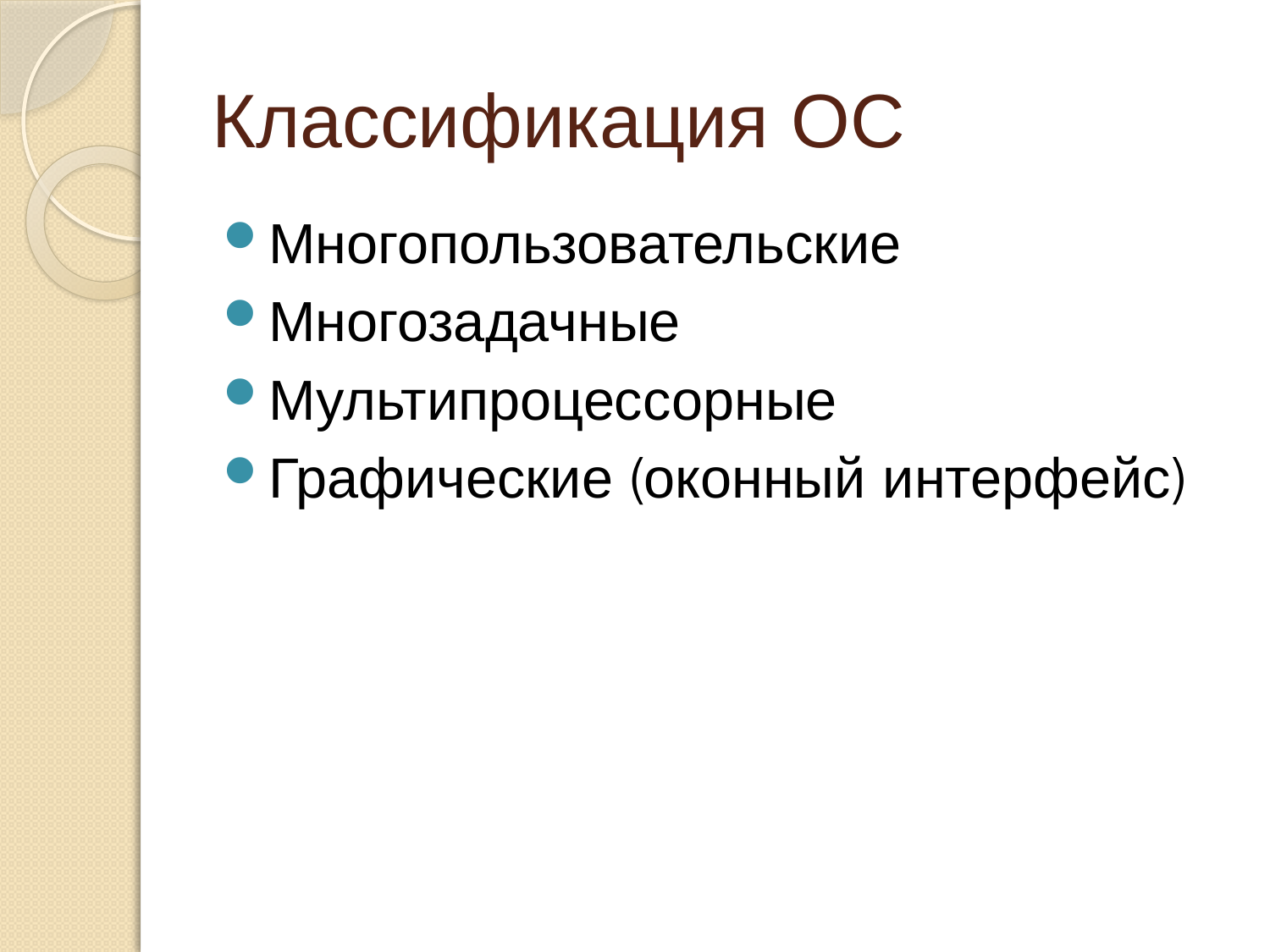

# Классификация ОС
Многопользовательские
Многозадачные
Мультипроцессорные
Графические (оконный интерфейс)